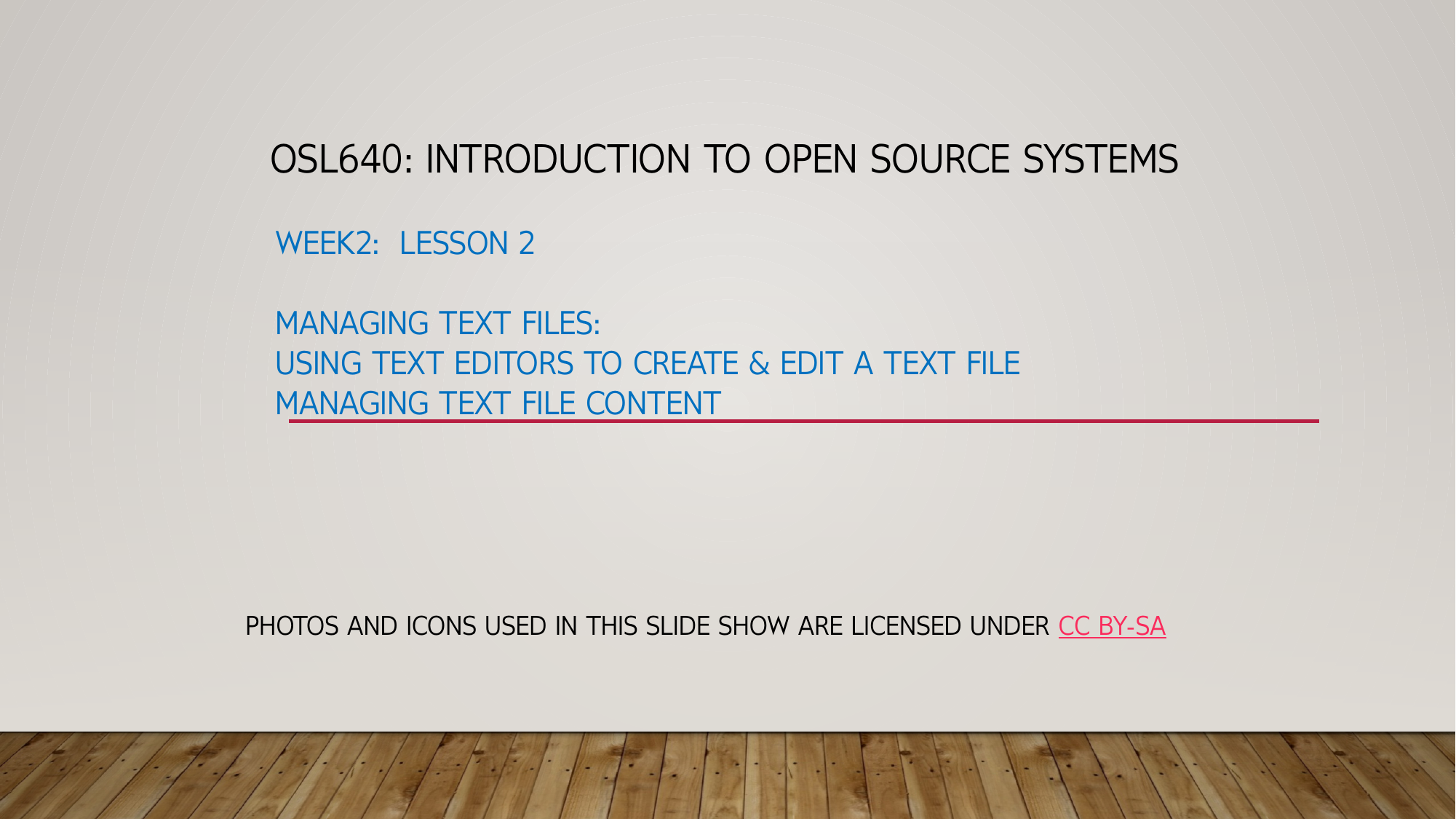

# OSL640: Introduction to open source systems      Week2:  lesson 2    managing text files:    USING Text editors to create & edit a text file    managing text file content
Photos and icons used in this slide show are licensed under CC BY-SA